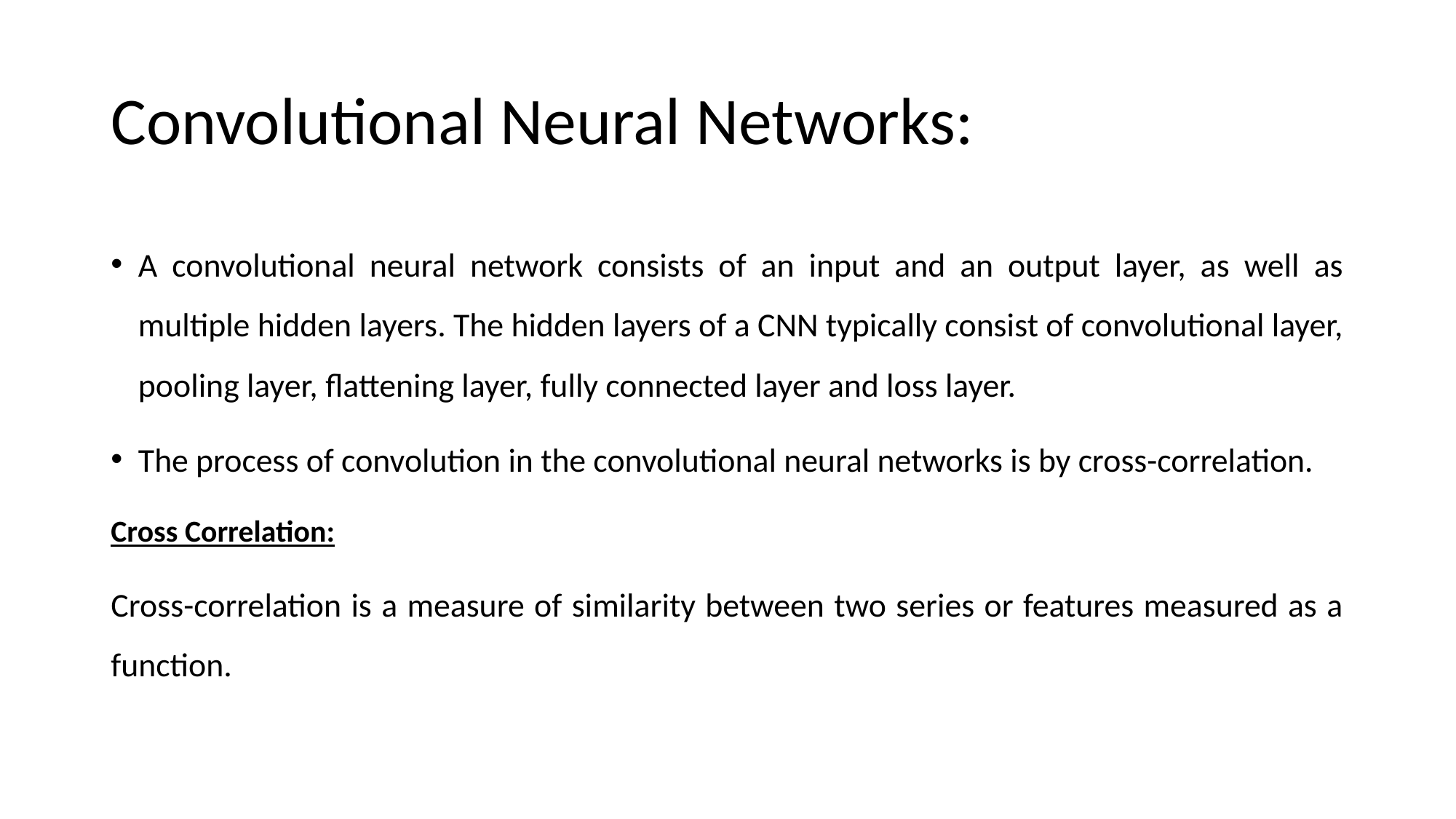

# Convolutional Neural Networks:
A convolutional neural network consists of an input and an output layer, as well as multiple hidden layers. The hidden layers of a CNN typically consist of convolutional layer, pooling layer, flattening layer, fully connected layer and loss layer.
The process of convolution in the convolutional neural networks is by cross-correlation.
Cross Correlation:
Cross-correlation is a measure of similarity between two series or features measured as a function.